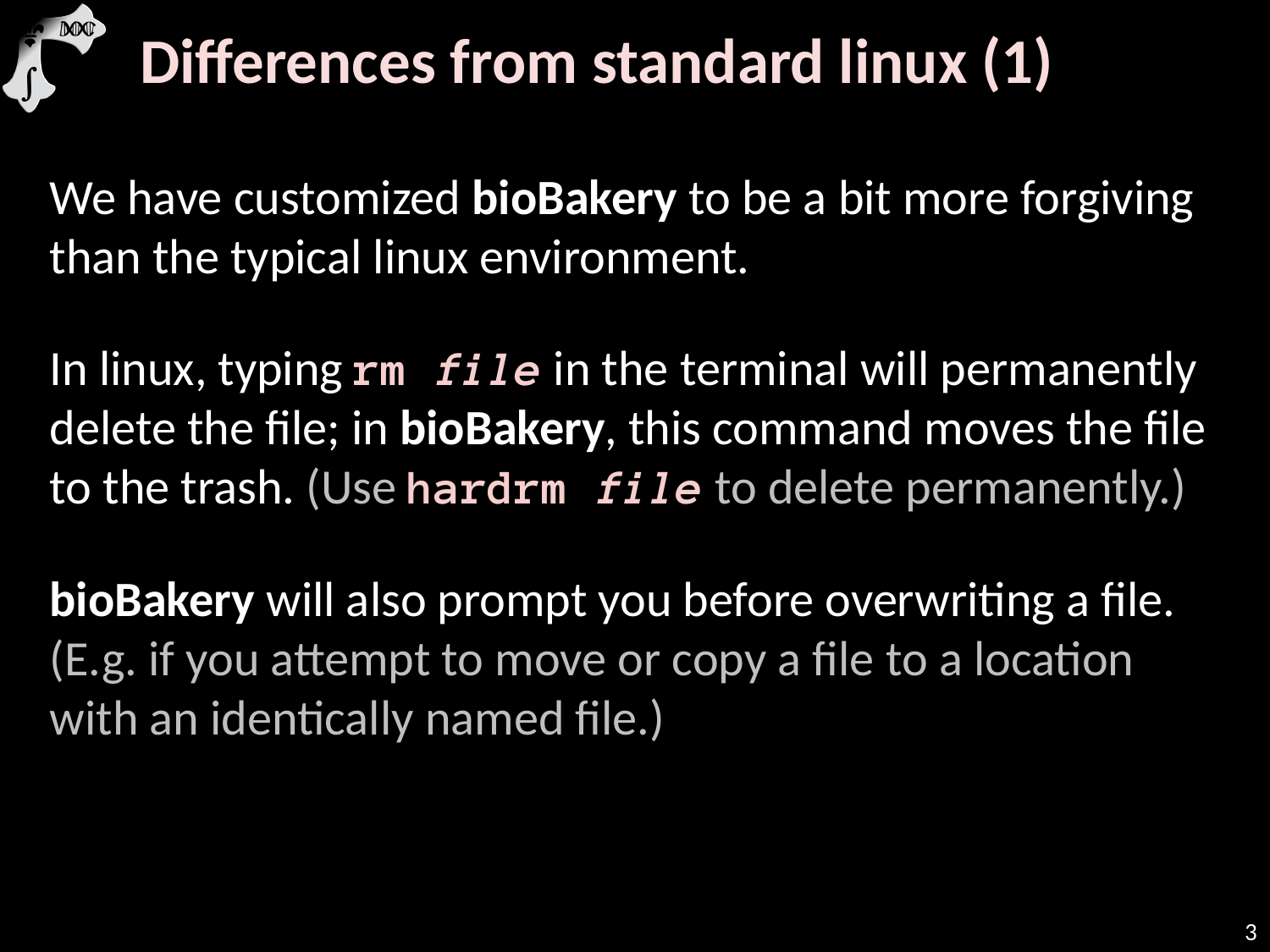

Differences from standard linux (1)
We have customized bioBakery to be a bit more forgiving than the typical linux environment.
In linux, typing rm file in the terminal will permanently delete the file; in bioBakery, this command moves the file to the trash. (Use hardrm file to delete permanently.)
bioBakery will also prompt you before overwriting a file. (E.g. if you attempt to move or copy a file to a location with an identically named file.)
3